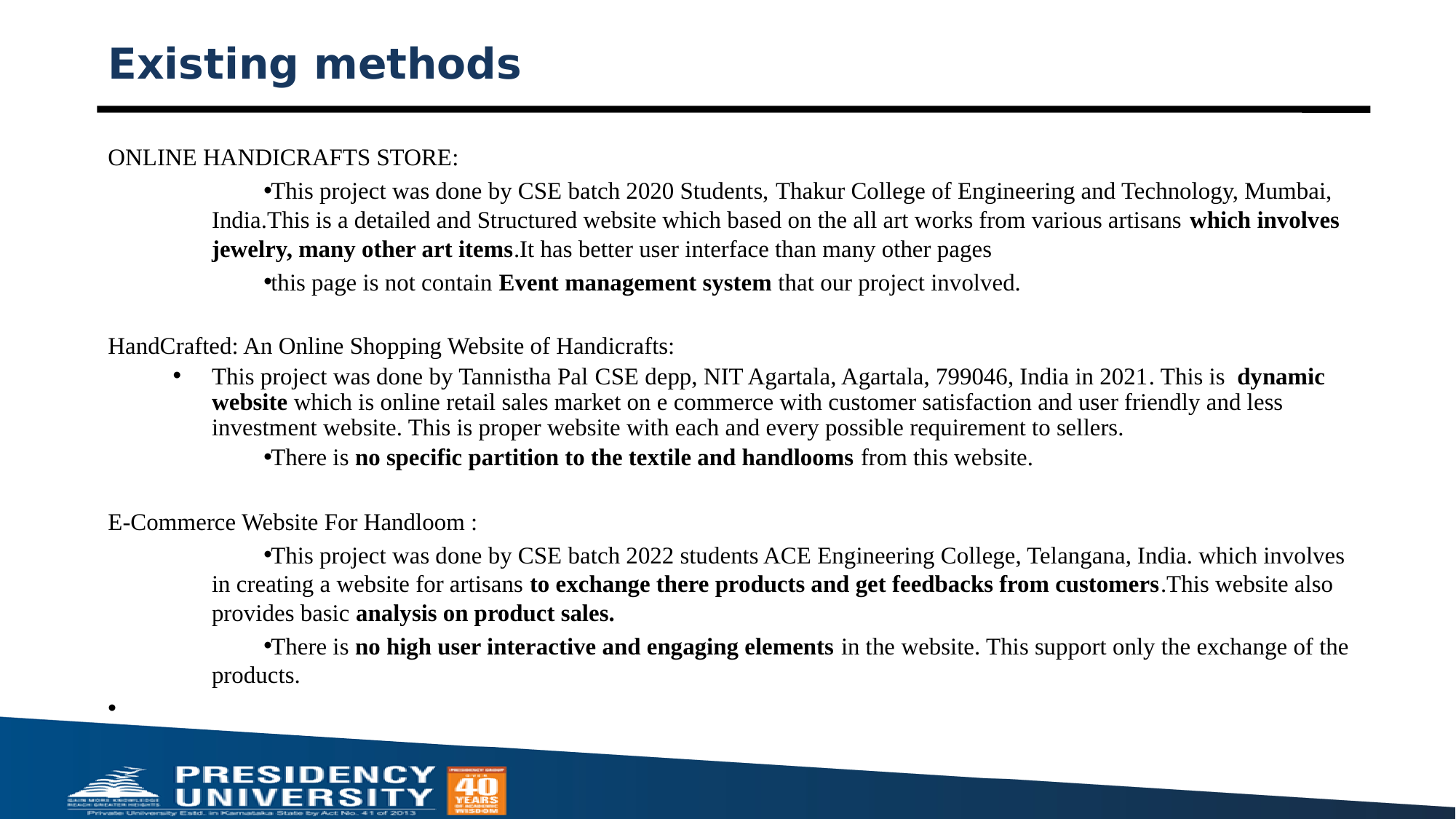

# Existing methods
ONLINE HANDICRAFTS STORE:
This project was done by CSE batch 2020 Students, Thakur College of Engineering and Technology, Mumbai, India.This is a detailed and Structured website which based on the all art works from various artisans which involves jewelry, many other art items.It has better user interface than many other pages
this page is not contain Event management system that our project involved.

HandCrafted: An Online Shopping Website of Handicrafts:
	This project was done by Tannistha Pal CSE depp, NIT Agartala, Agartala, 799046, India in 2021. This is  dynamic website which is online retail sales market on e commerce with customer satisfaction and user friendly and less investment website. This is proper website with each and every possible requirement to sellers.
There is no specific partition to the textile and handlooms from this website.

E-Commerce Website For Handloom :
This project was done by CSE batch 2022 students ACE Engineering College, Telangana, India. which involves in creating a website for artisans to exchange there products and get feedbacks from customers.This website also provides basic analysis on product sales.
There is no high user interactive and engaging elements in the website. This support only the exchange of the products.